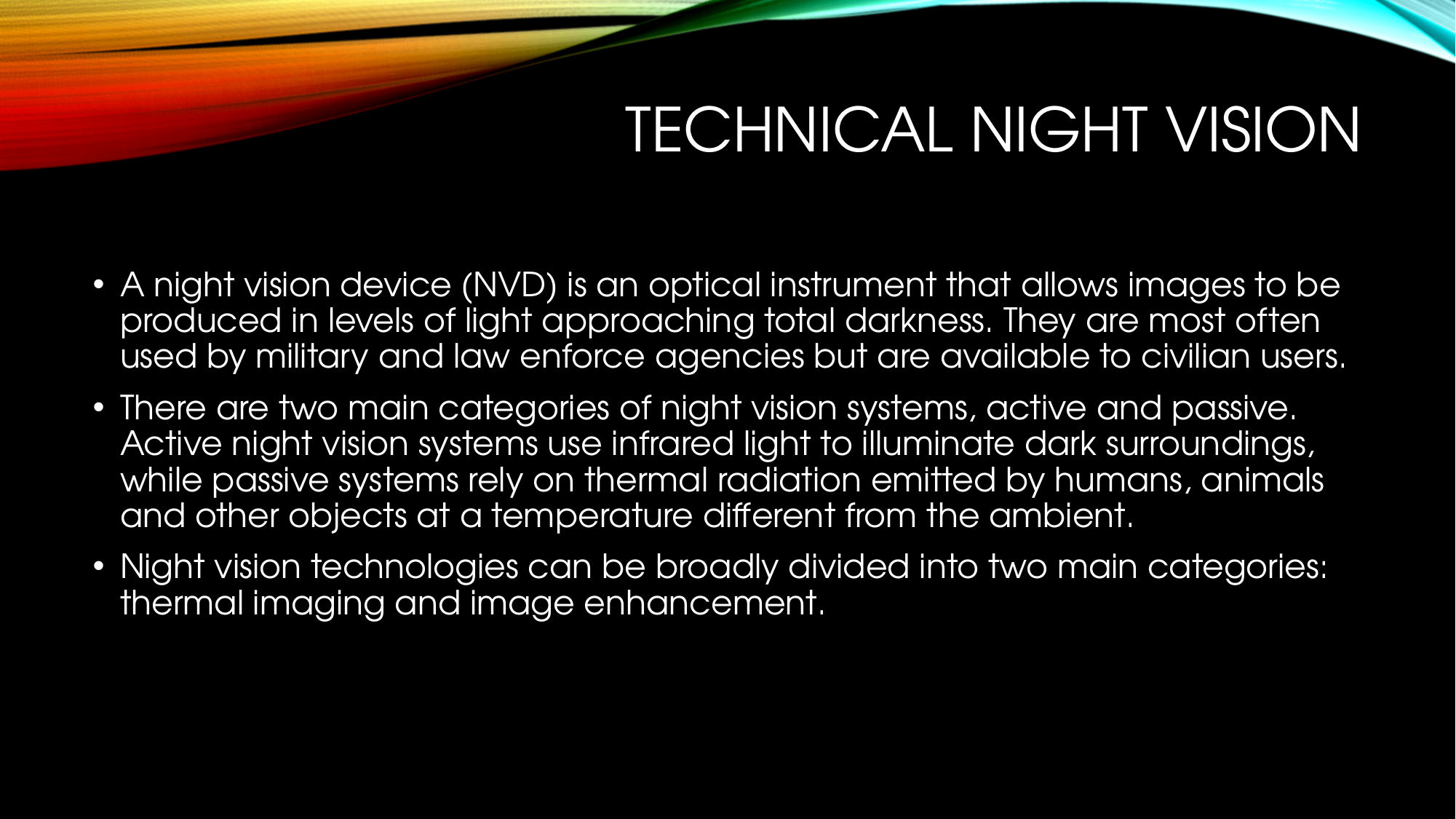

# Technıcal Nıght Vısıon
A night vision device (NVD) is an optical instrument that allows images to be produced in levels of light approaching total darkness. They are most often used by military and law enforce agencies but are available to civilian users.
There are two main categories of night vision systems, active and passive. Active night vision systems use infrared light to illuminate dark surroundings, while passive systems rely on thermal radiation emitted by humans, animals and other objects at a temperature different from the ambient.
Night vision technologies can be broadly divided into two main categories: thermal imaging and image enhancement.